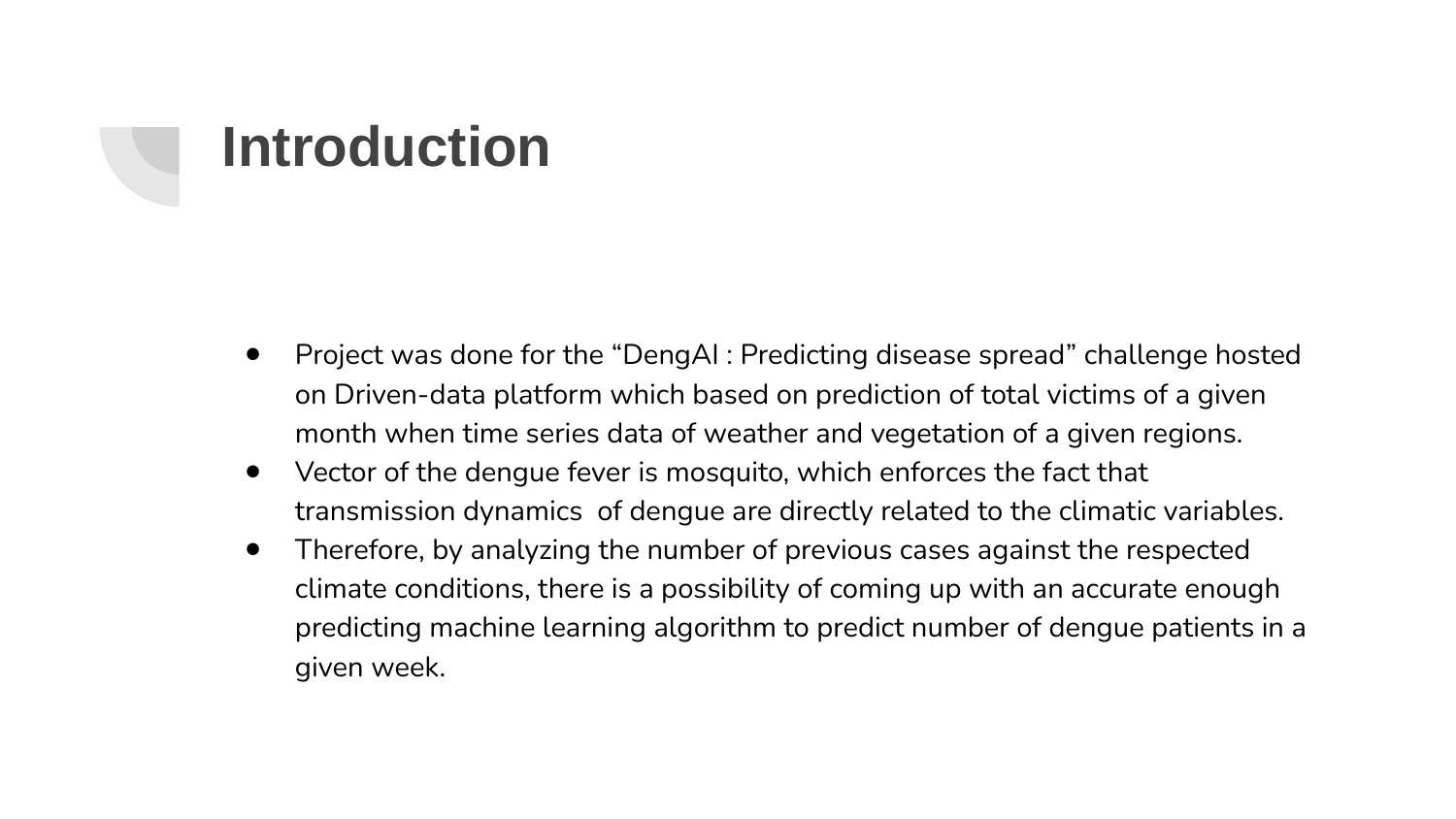

# Introduction
Project was done for the “DengAI : Predicting disease spread” challenge hosted on Driven-data platform which based on prediction of total victims of a given month when time series data of weather and vegetation of a given regions.
Vector of the dengue fever is mosquito, which enforces the fact that transmission dynamics  of dengue are directly related to the climatic variables.
Therefore, by analyzing the number of previous cases against the respected climate conditions, there is a possibility of coming up with an accurate enough predicting machine learning algorithm to predict number of dengue patients in a given week.